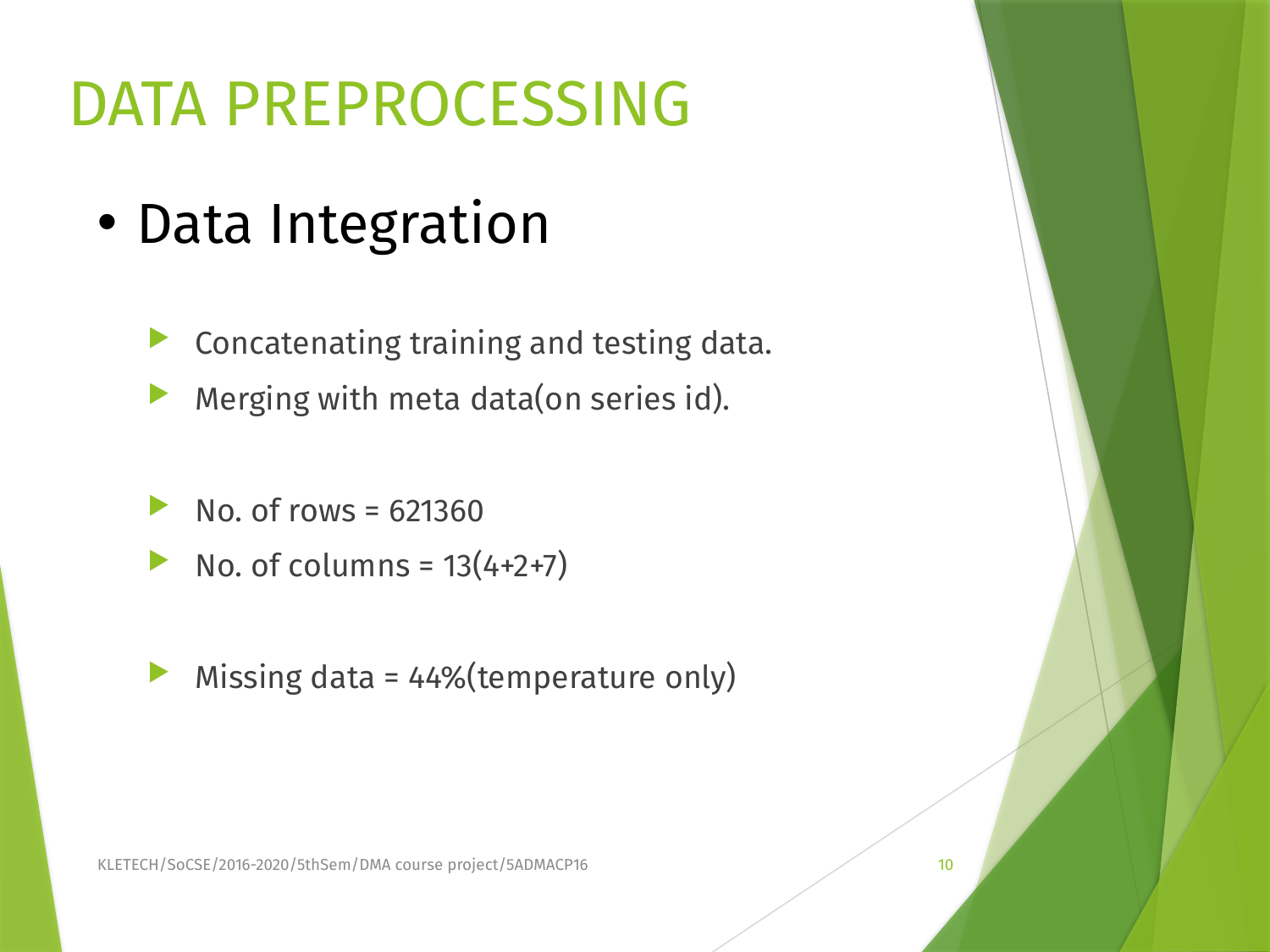

# DATA PREPROCESSING
Data Integration
Concatenating training and testing data.
Merging with meta data(on series id).

No. of rows = 621360
No. of columns = 13(4+2+7)

Missing data = 44%(temperature only)

KLETECH/SoCSE/2016-2020/5thSem/DMA course project/5ADMACP16
10